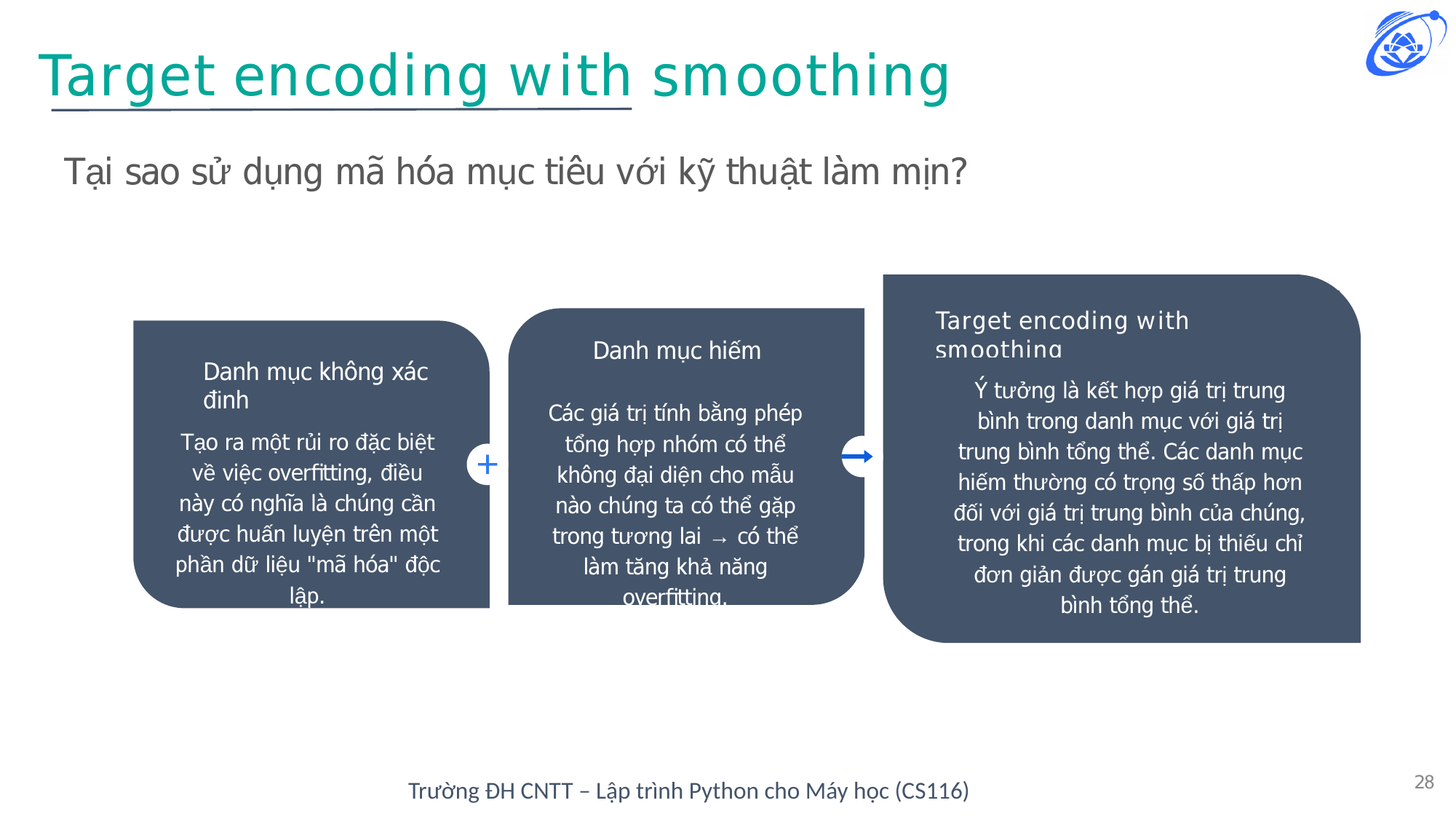

Target encoding with smoothing
Tại sao sử dụng mã hóa mục tiêu với kỹ thuật làm mịn?

Target encoding with smoothing
Ý tưởng là kết hợp giá trị trung bình trong danh mục với giá trị trung bình tổng thể. Các danh mục hiếm thường có trọng số thấp hơn đối với giá trị trung bình của chúng, trong khi các danh mục bị thiếu chỉ đơn giản được gán giá trị trung bình tổng thể.

Danh mục hiếm
Các giá trị tính bằng phép tổng hợp nhóm có thể không đại diện cho mẫu nào chúng ta có thể gặp trong tương lai → có thể làm tăng khả năng overfitting.

Danh mục không xác định
Tạo ra một rủi ro đặc biệt về việc overfitting, điều này có nghĩa là chúng cần được huấn luyện trên một phần dữ liệu "mã hóa" độc lập.

28